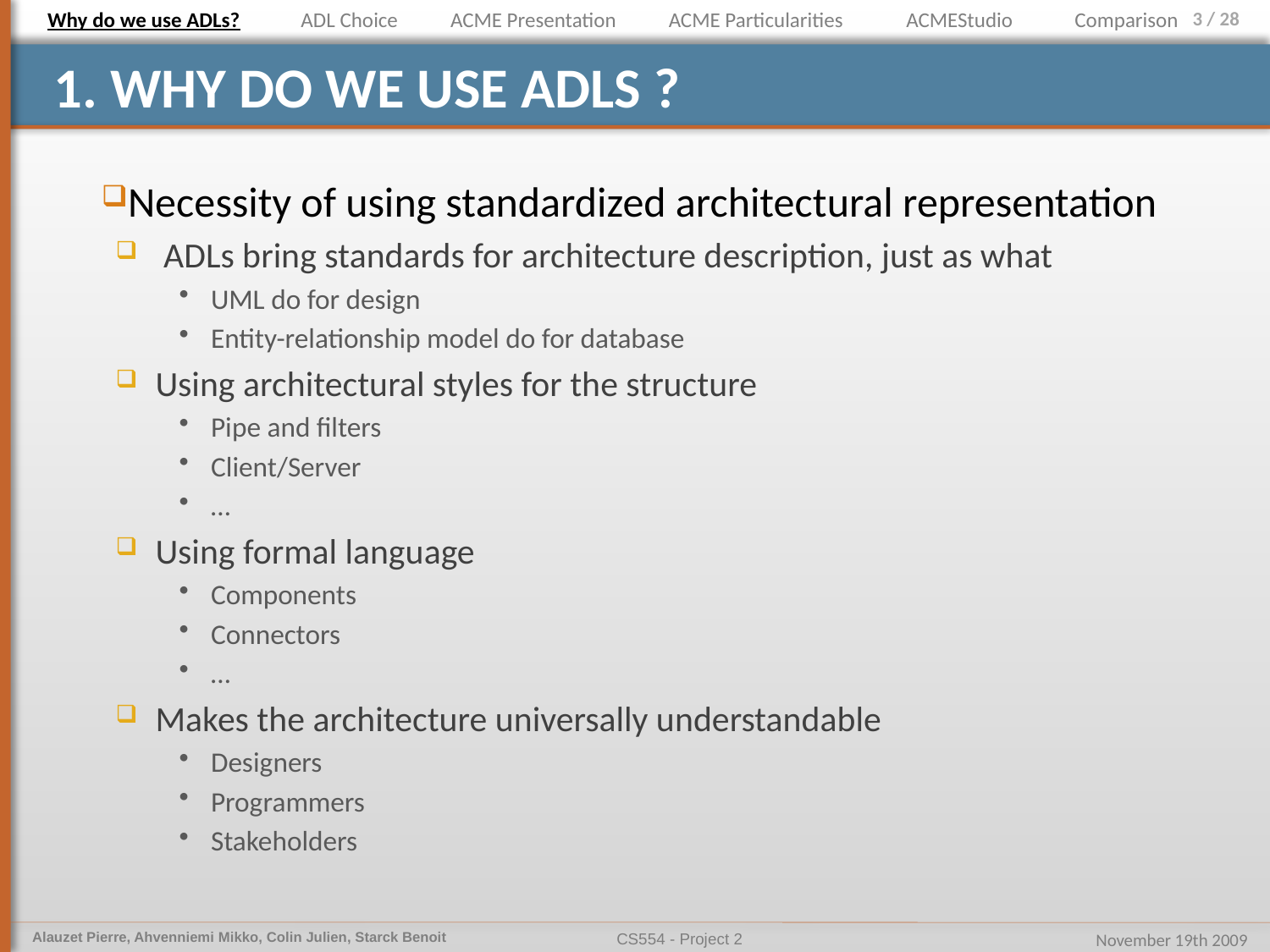

Why do we use ADLs?
ADL Choice
ACME Presentation
ACME Particularities
ACMEStudio
Comparison
# 1. Why do we use ADLS ?
Necessity of using standardized architectural representation
 ADLs bring standards for architecture description, just as what
UML do for design
Entity-relationship model do for database
Using architectural styles for the structure
Pipe and filters
Client/Server
…
Using formal language
Components
Connectors
…
Makes the architecture universally understandable
Designers
Programmers
Stakeholders